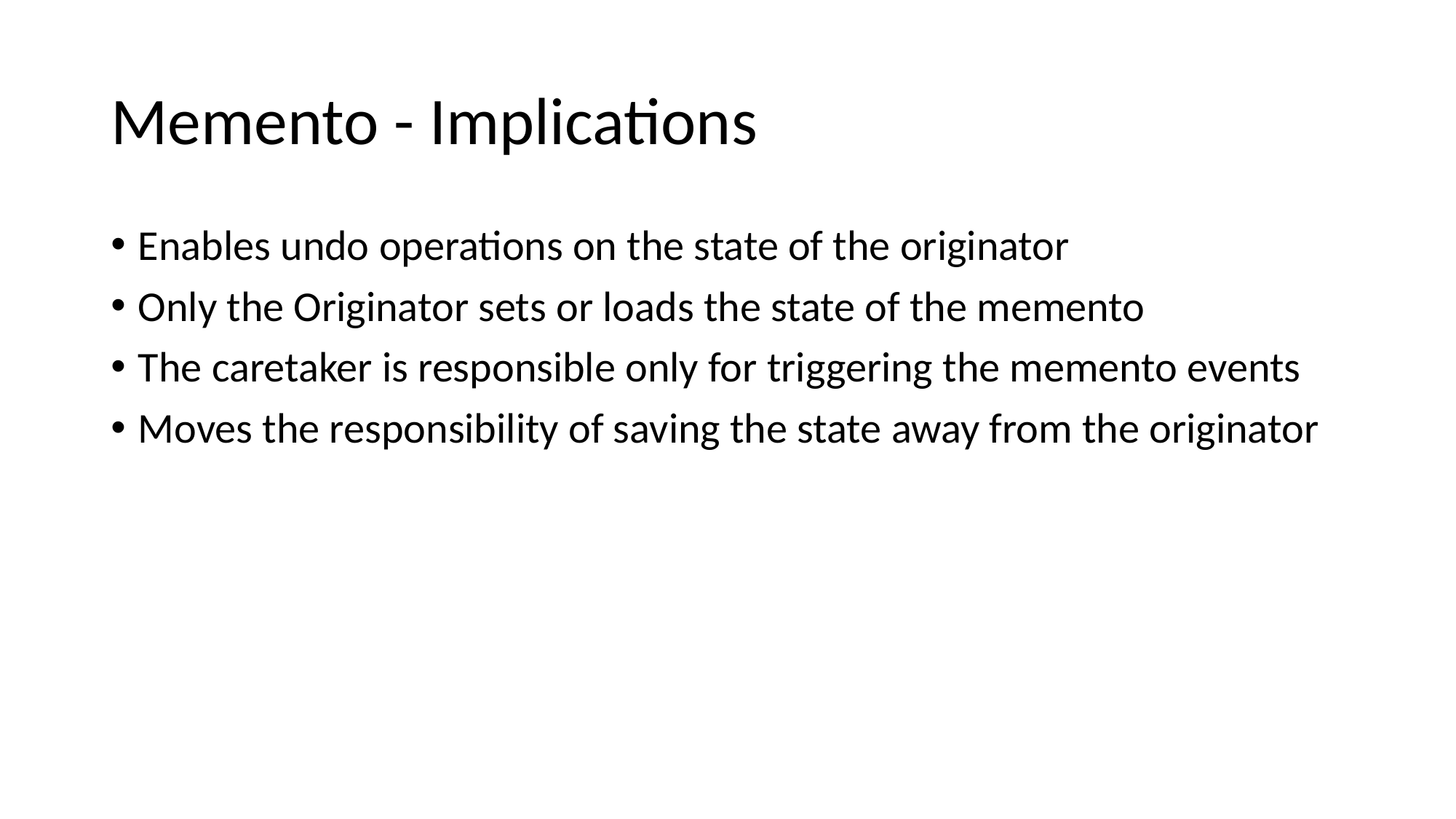

# Memento - Implications
Enables undo operations on the state of the originator
Only the Originator sets or loads the state of the memento
The caretaker is responsible only for triggering the memento events
Moves the responsibility of saving the state away from the originator